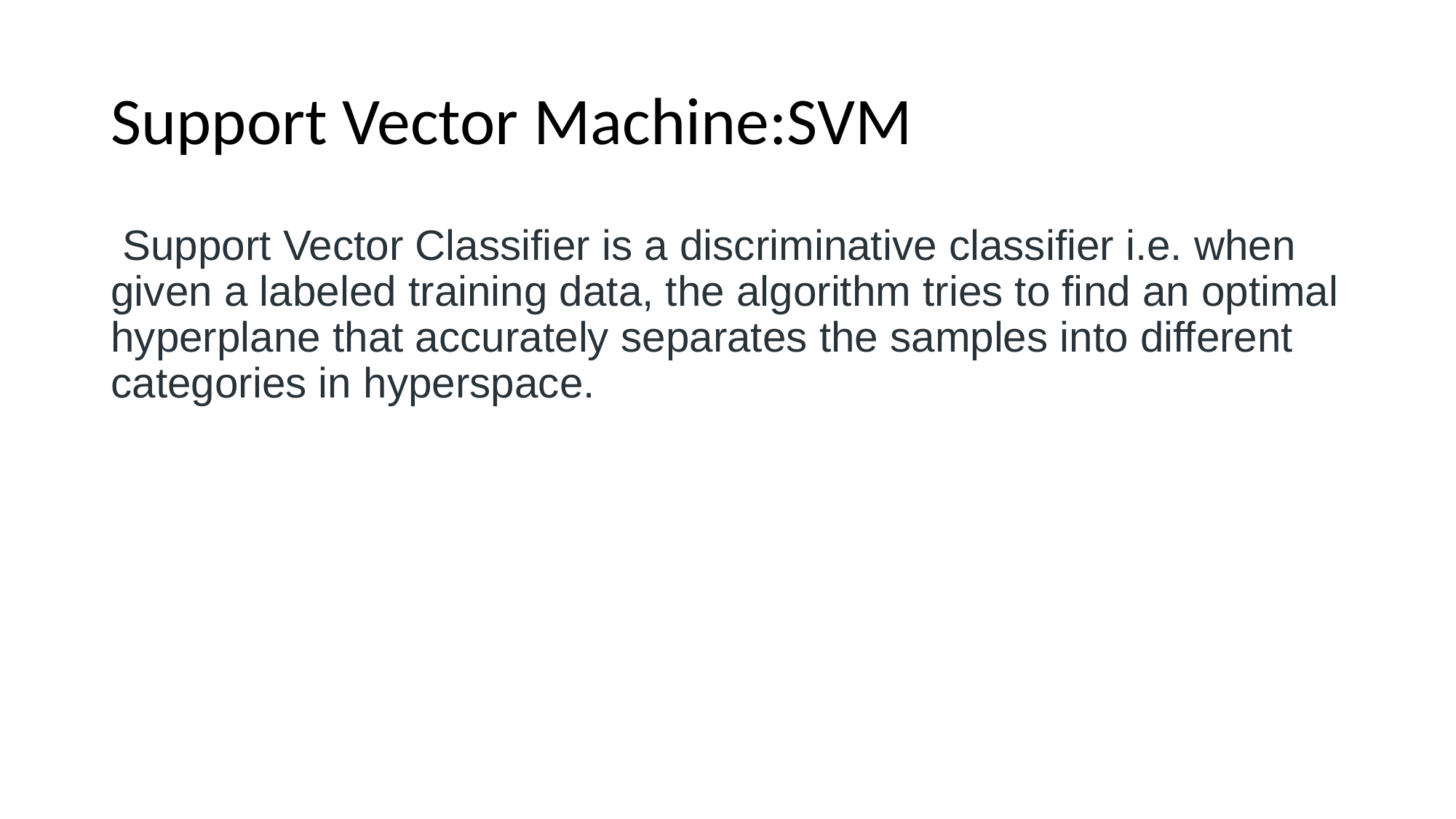

# Support Vector Machine:SVM
 Support Vector Classifier is a discriminative classifier i.e. when given a labeled training data, the algorithm tries to find an optimal hyperplane that accurately separates the samples into different categories in hyperspace.